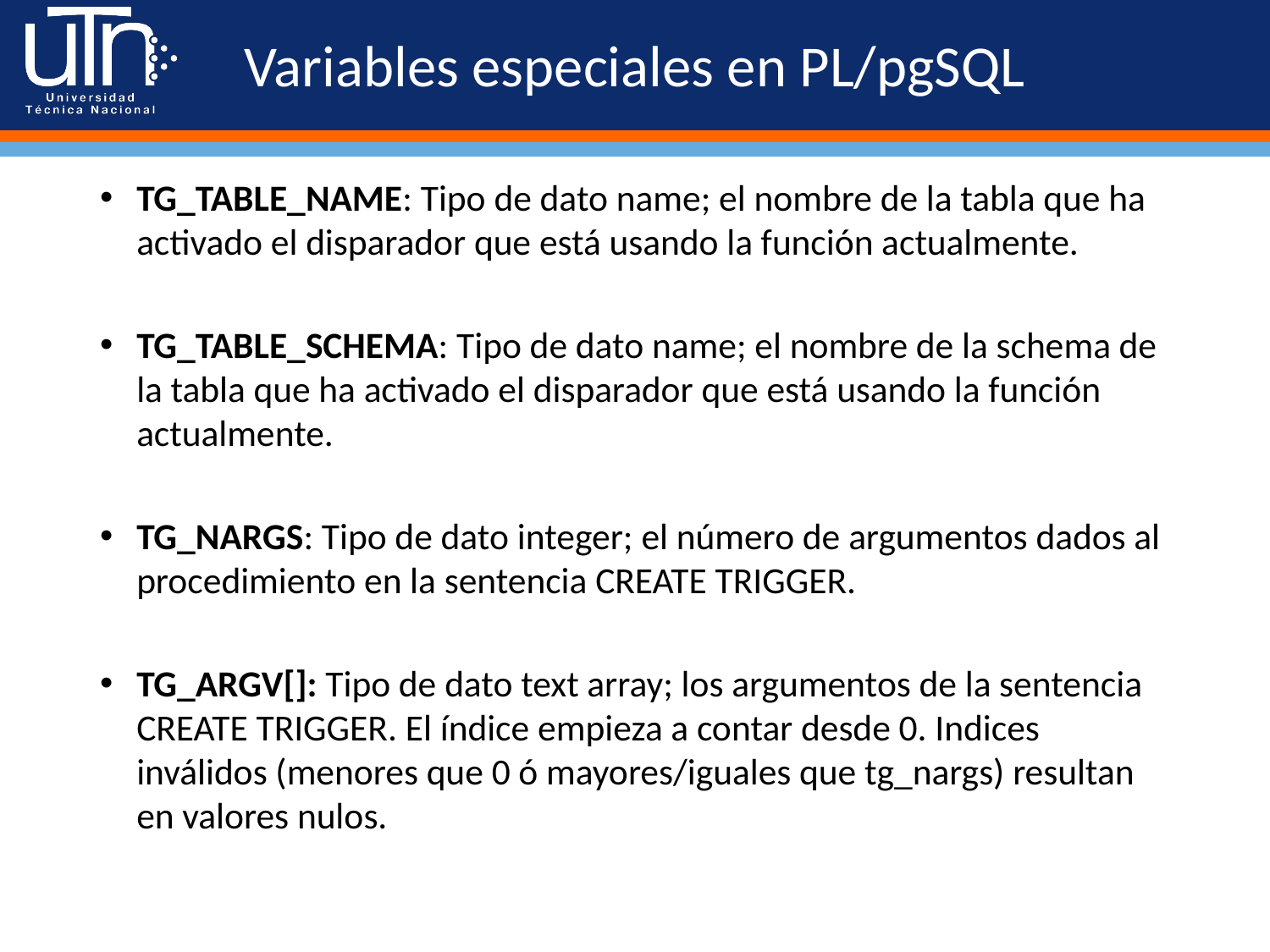

# Variables especiales en PL/pgSQL
TG_TABLE_NAME: Tipo de dato name; el nombre de la tabla que ha activado el disparador que está usando la función actualmente.

TG_TABLE_SCHEMA: Tipo de dato name; el nombre de la schema de la tabla que ha activado el disparador que está usando la función actualmente.

TG_NARGS: Tipo de dato integer; el número de argumentos dados al procedimiento en la sentencia CREATE TRIGGER.

TG_ARGV[]: Tipo de dato text array; los argumentos de la sentencia CREATE TRIGGER. El índice empieza a contar desde 0. Indices inválidos (menores que 0 ó mayores/iguales que tg_nargs) resultan en valores nulos.